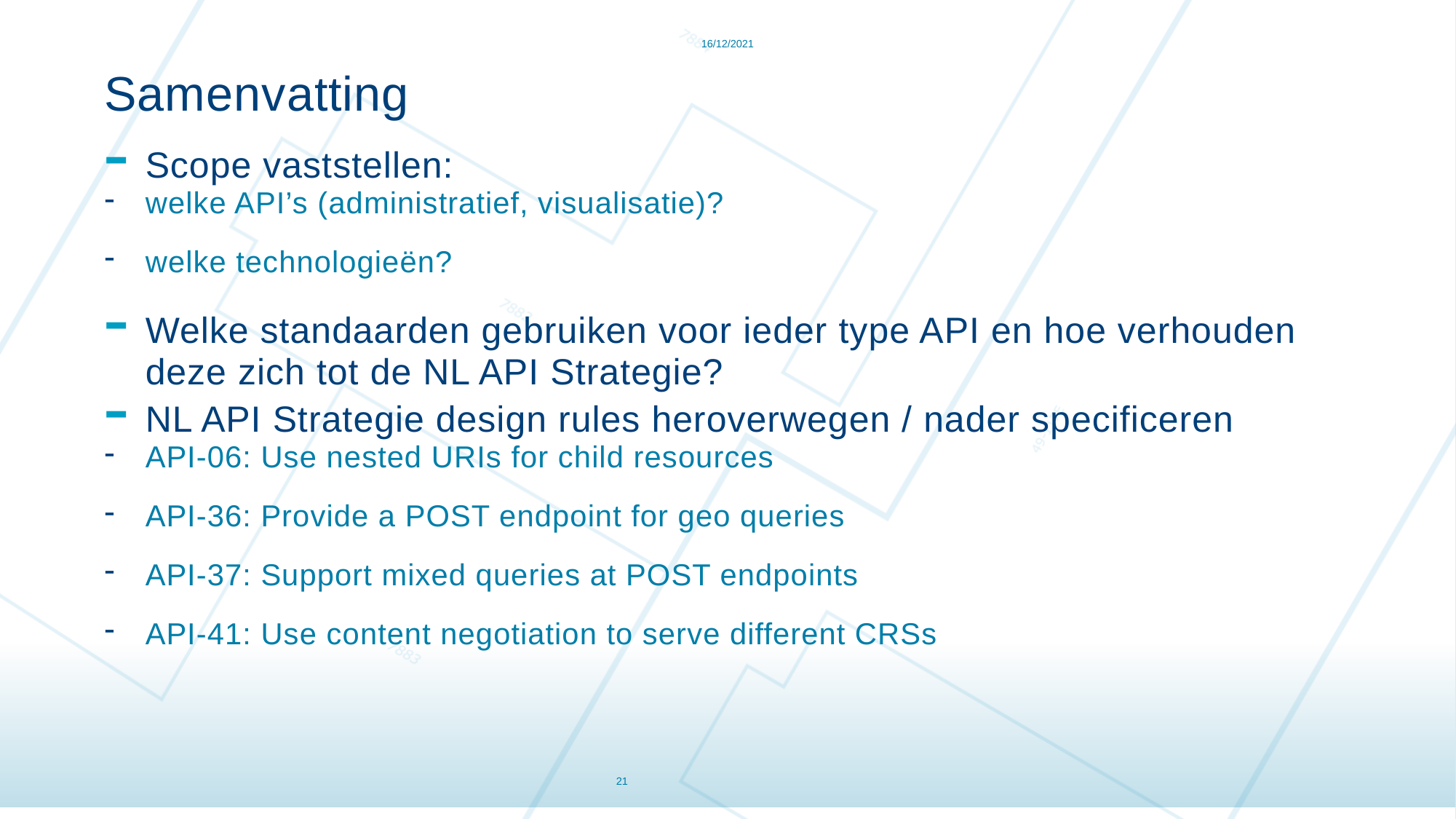

16/12/2021
Samenvatting
Scope vaststellen:
welke API’s (administratief, visualisatie)?
welke technologieën?
Welke standaarden gebruiken voor ieder type API en hoe verhouden deze zich tot de NL API Strategie?
NL API Strategie design rules heroverwegen / nader specificeren
API-06: Use nested URIs for child resources
API-36: Provide a POST endpoint for geo queries
API-37: Support mixed queries at POST endpoints
API-41: Use content negotiation to serve different CRSs

#

21